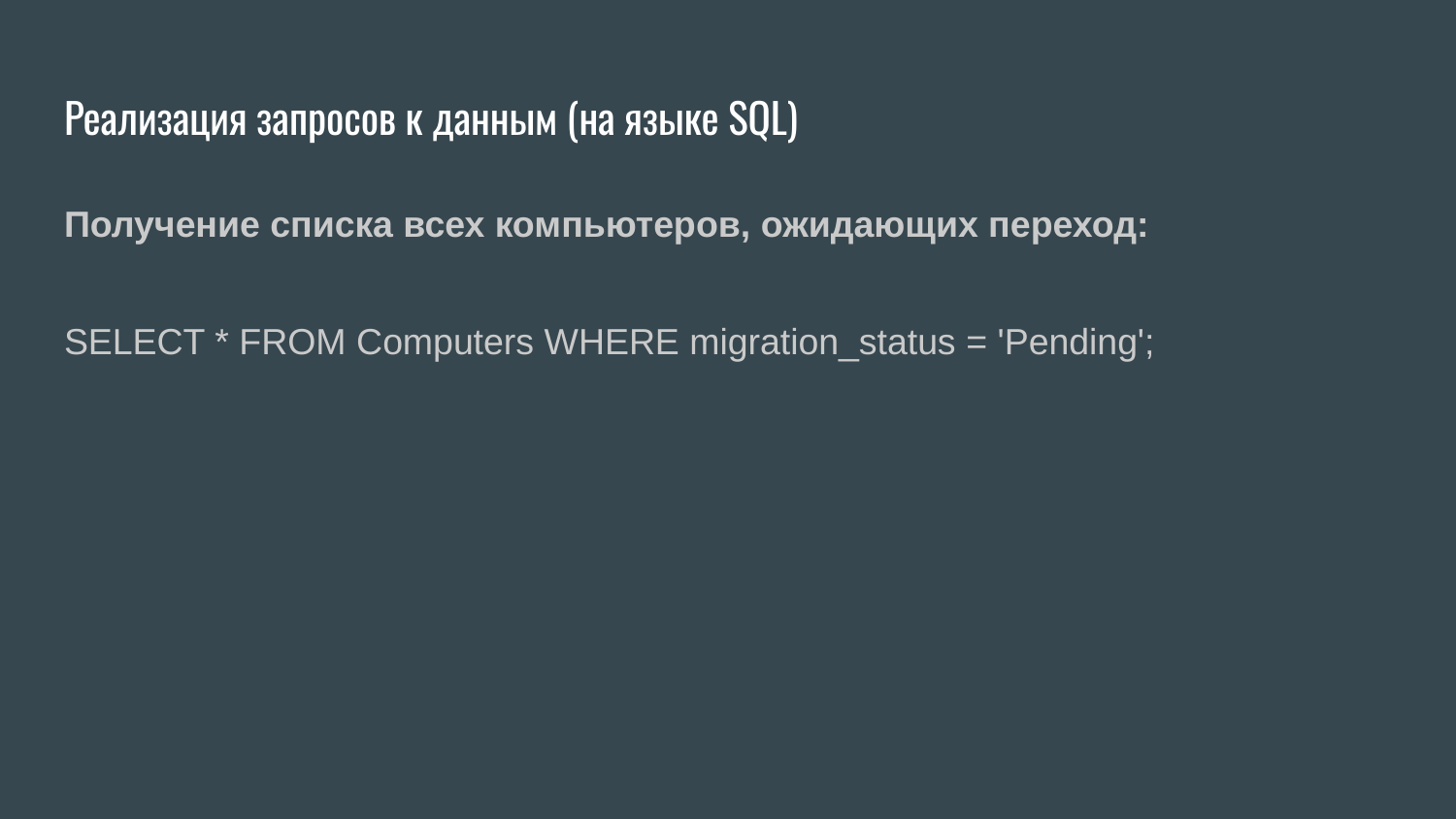

# Реализация запросов к данным (на языке SQL)
Получение списка всех компьютеров, ожидающих переход:
SELECT * FROM Computers WHERE migration_status = 'Pending';